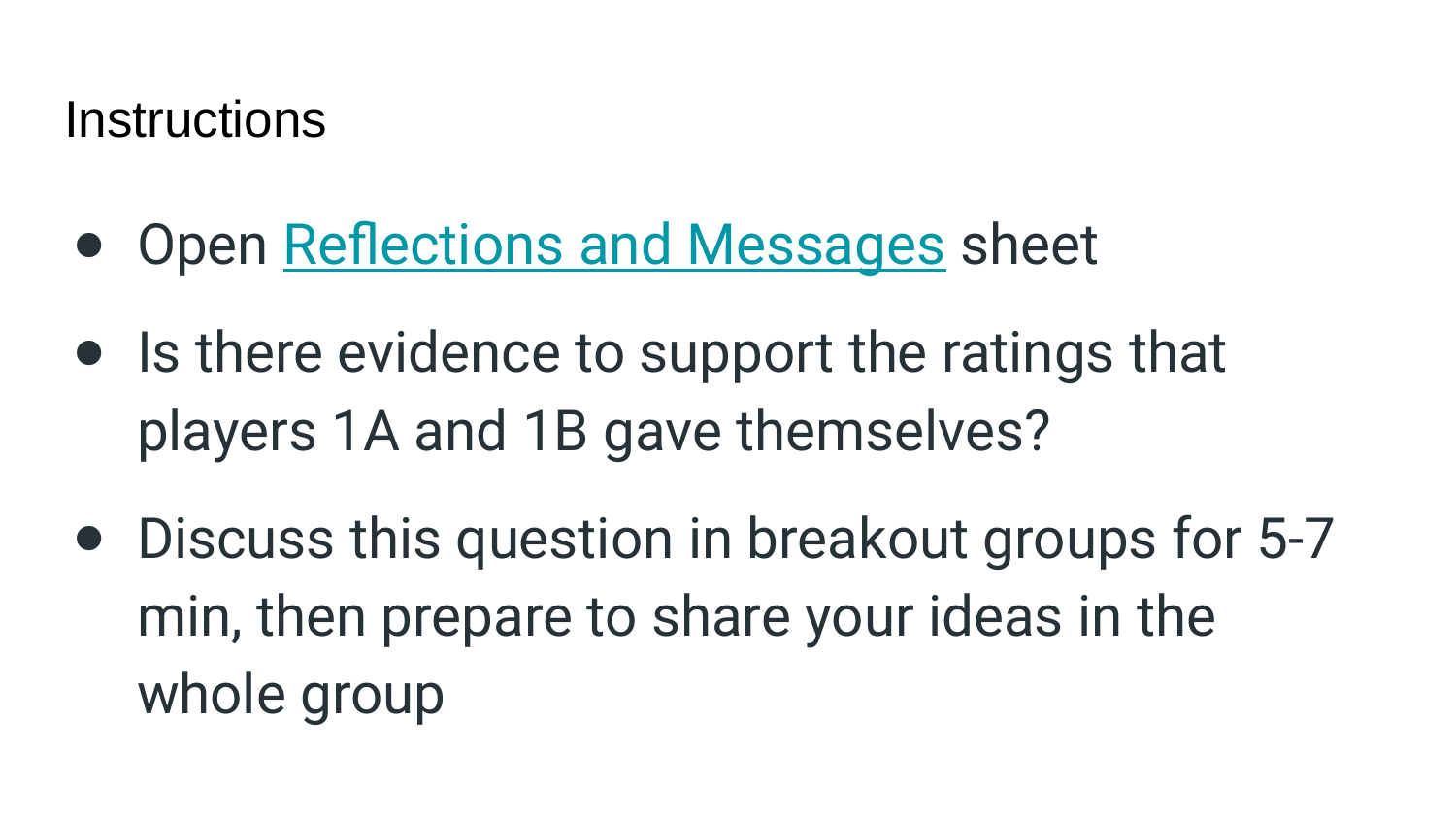

# Instructions
Open Reflections and Messages sheet

Is there evidence to support the ratings that players 1A and 1B gave themselves?

Discuss this question in breakout groups for 5-7 min, then prepare to share your ideas in the whole group